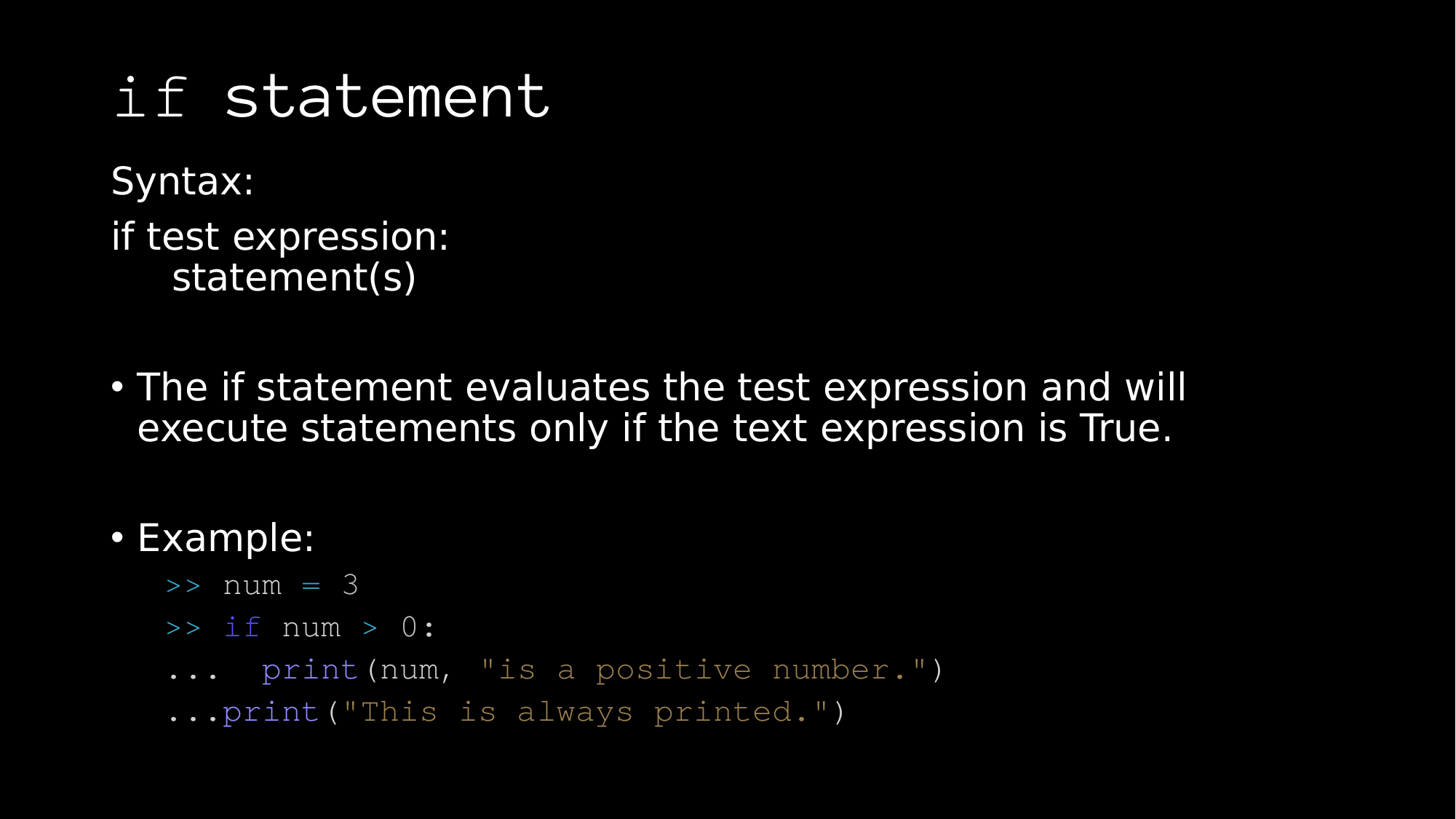

# if statement
Syntax:
if test expression:
     statement(s)

The if statement evaluates the test expression and will execute statements only if the text expression is True.

Example:
>> num = 3
>> if num > 0:
...	print(num, "is a positive number.")
...print("This is always printed.")